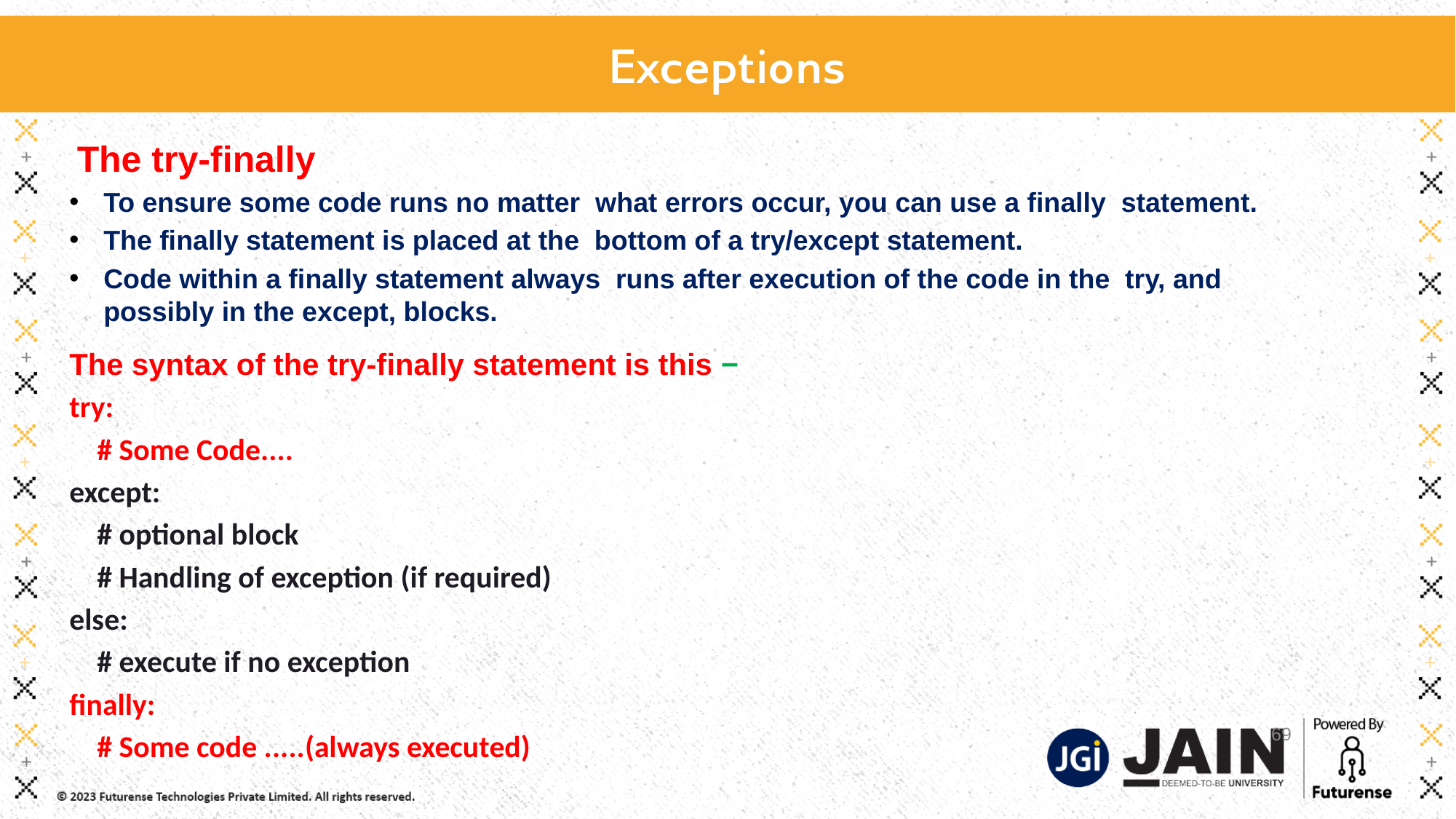

Exceptions
 The try-finally
To ensure some code runs no matter  what errors occur, you can use a finally  statement.
The finally statement is placed at the  bottom of a try/except statement.
Code within a finally statement always  runs after execution of the code in the  try, and possibly in the except, blocks.
The syntax of the try-finally statement is this −
try:
    # Some Code....
except:
    # optional block
    # Handling of exception (if required)
else:
    # execute if no exception
finally:
    # Some code .....(always executed)

69